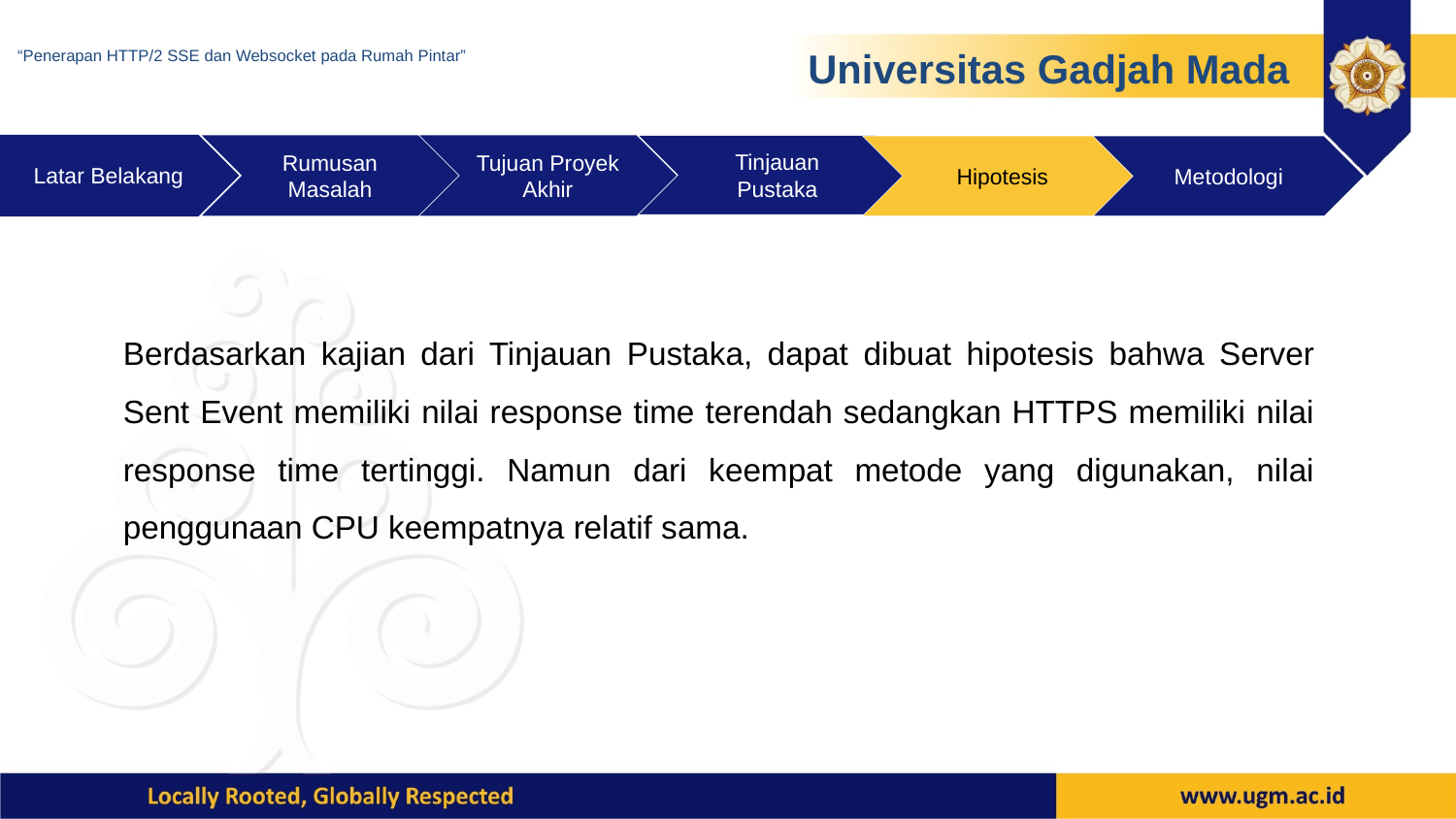

“Penerapan HTTP/2 SSE dan Websocket pada Rumah Pintar”
Universitas Gadjah Mada
Latar Belakang
Rumusan Masalah
Tujuan Proyek Akhir
Tinjauan Pustaka
Hipotesis
Metodologi
Berdasarkan kajian dari Tinjauan Pustaka, dapat dibuat hipotesis bahwa Server Sent Event memiliki nilai response time terendah sedangkan HTTPS memiliki nilai response time tertinggi. Namun dari keempat metode yang digunakan, nilai penggunaan CPU keempatnya relatif sama.